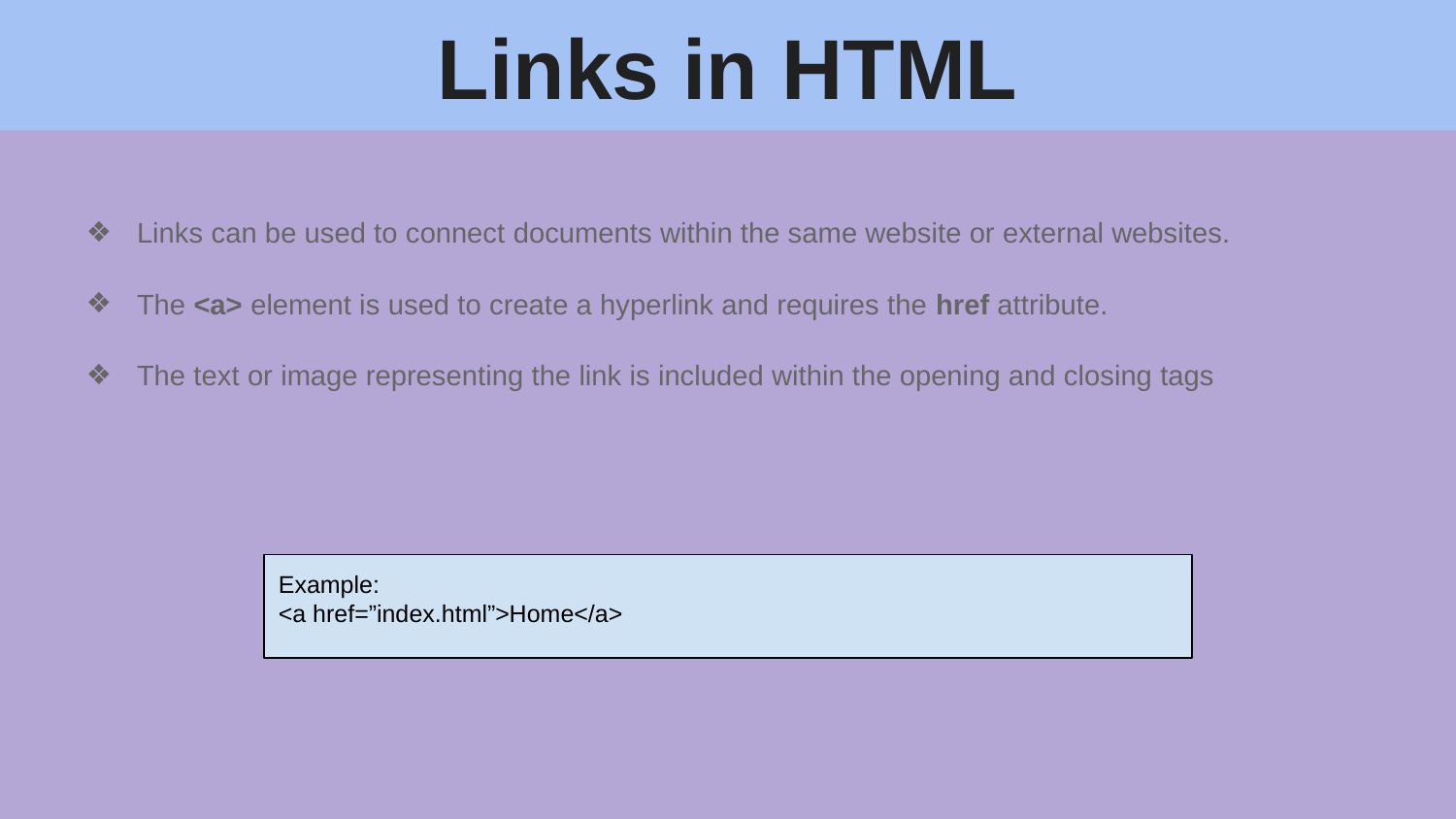

# Links in HTML
Links can be used to connect documents within the same website or external websites.
The <a> element is used to create a hyperlink and requires the href attribute.
The text or image representing the link is included within the opening and closing tags
Example:
<a href=”index.html”>Home</a>